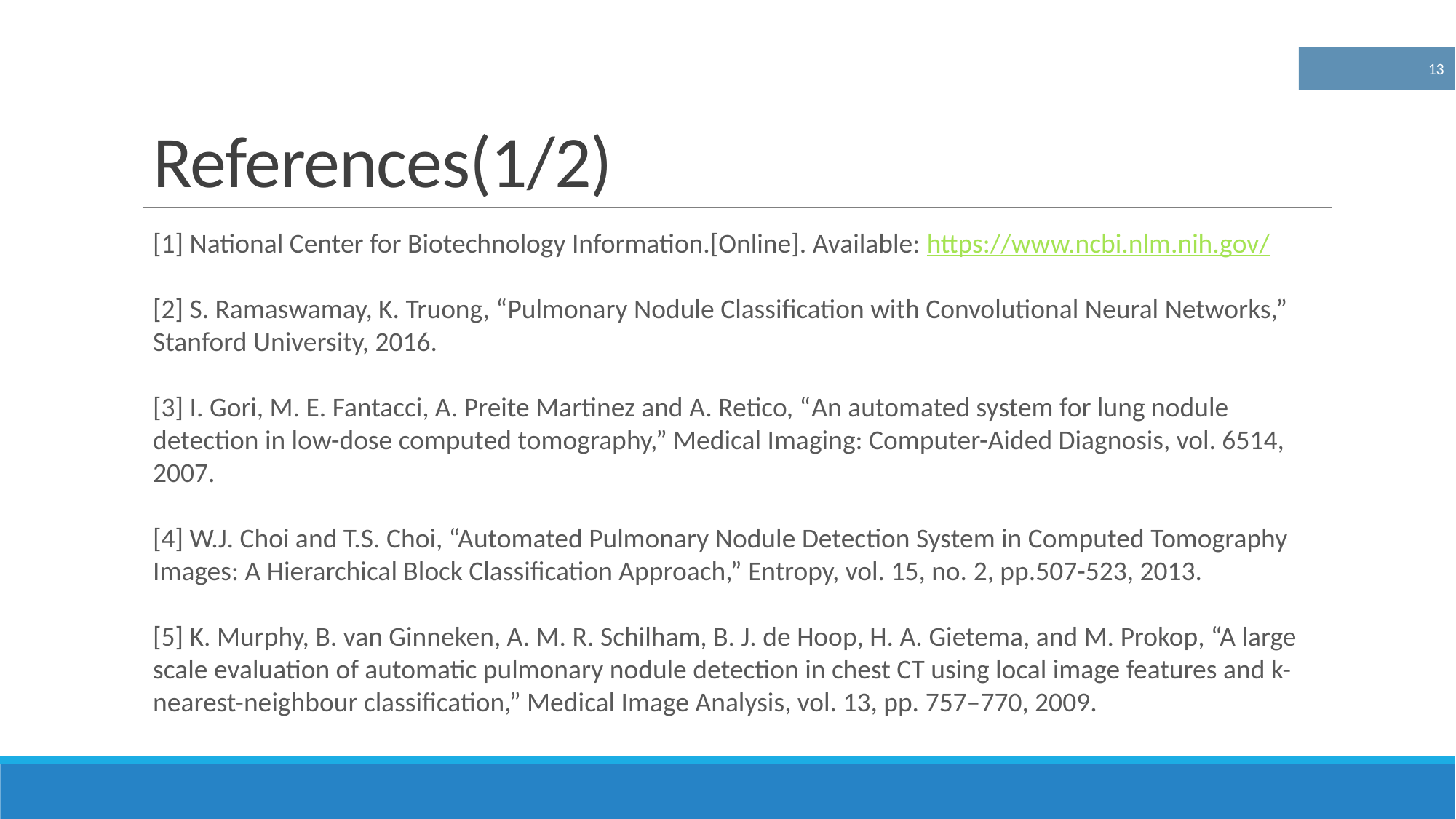

# References(1/2)
13
13
[1] National Center for Biotechnology Information.[Online]. Available: https://www.ncbi.nlm.nih.gov/

[2] S. Ramaswamay, K. Truong, “Pulmonary Nodule Classification with Convolutional Neural Networks,” Stanford University, 2016.

[3] I. Gori, M. E. Fantacci, A. Preite Martinez and A. Retico, “An automated system for lung nodule detection in low-dose computed tomography,” Medical Imaging: Computer-Aided Diagnosis, vol. 6514, 2007.

[4] W.J. Choi and T.S. Choi, “Automated Pulmonary Nodule Detection System in Computed Tomography Images: A Hierarchical Block Classification Approach,” Entropy, vol. 15, no. 2, pp.507-523, 2013.

[5] K. Murphy, B. van Ginneken, A. M. R. Schilham, B. J. de Hoop, H. A. Gietema, and M. Prokop, “A large scale evaluation of automatic pulmonary nodule detection in chest CT using local image features and k-nearest-neighbour classification,” Medical Image Analysis, vol. 13, pp. 757–770, 2009.